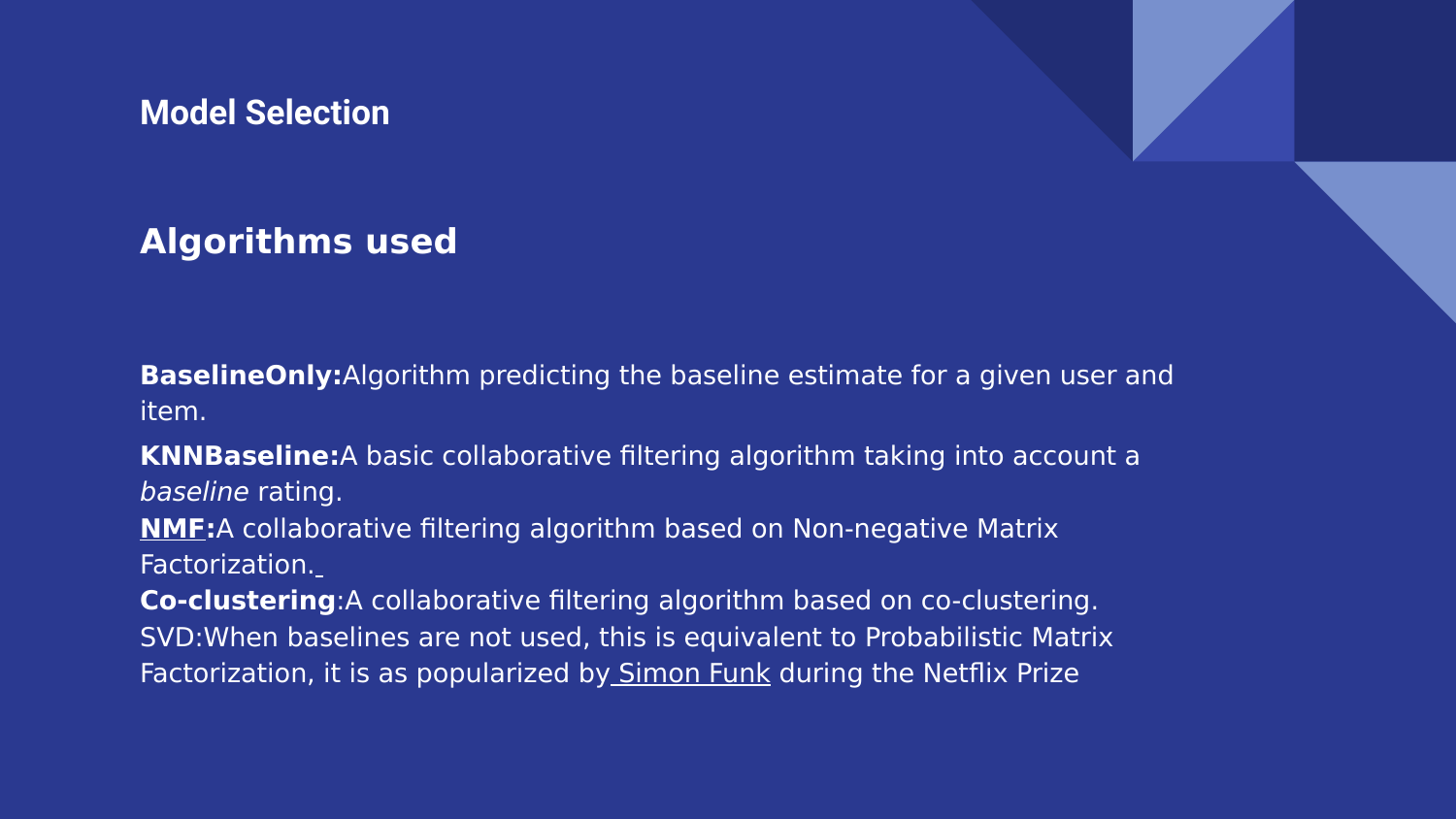

Model Selection

Algorithms used

BaselineOnly:Algorithm predicting the baseline estimate for a given user and item.
KNNBaseline:A basic collaborative filtering algorithm taking into account a baseline rating.
NMF:A collaborative filtering algorithm based on Non-negative Matrix Factorization.
Co-clustering:A collaborative filtering algorithm based on co-clustering.
SVD:When baselines are not used, this is equivalent to Probabilistic Matrix Factorization, it is as popularized by Simon Funk during the Netflix Prize